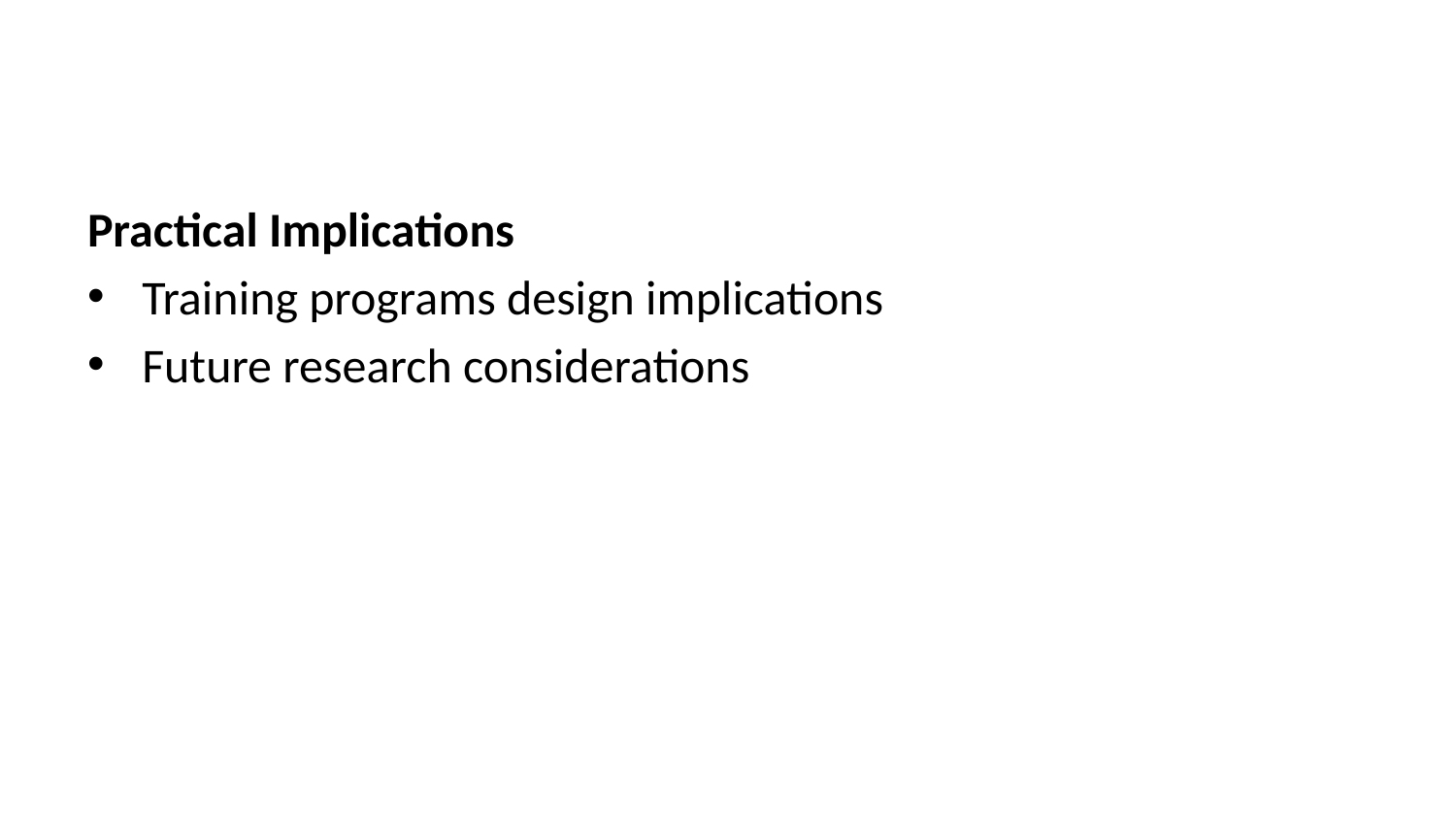

Practical Implications
Training programs design implications
Future research considerations